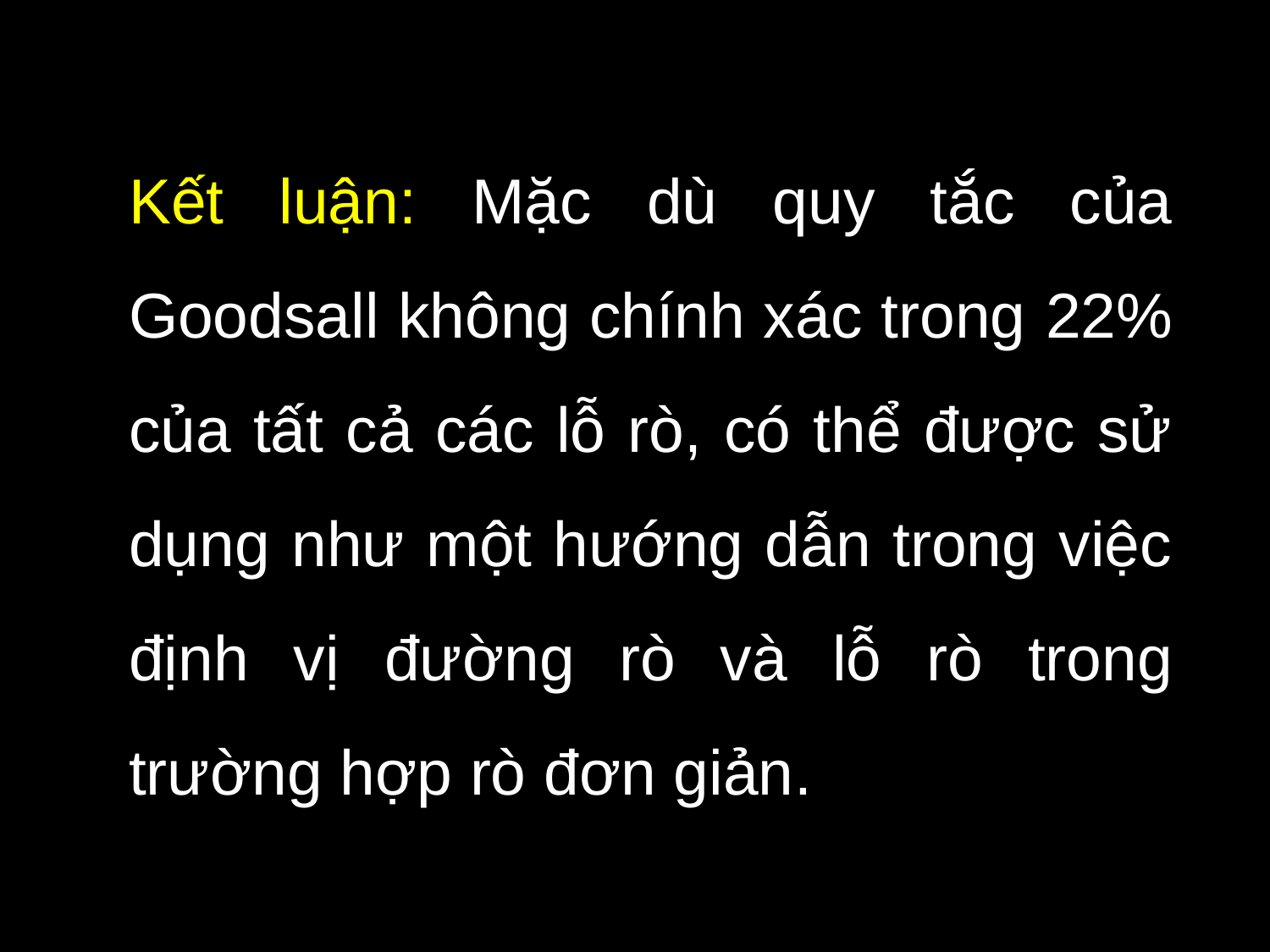

Kết luận: Mặc dù quy tắc của Goodsall không chính xác trong 22% của tất cả các lỗ rò, có thể được sử dụng như một hướng dẫn trong việc định vị đường rò và lỗ rò trong trường hợp rò đơn giản.